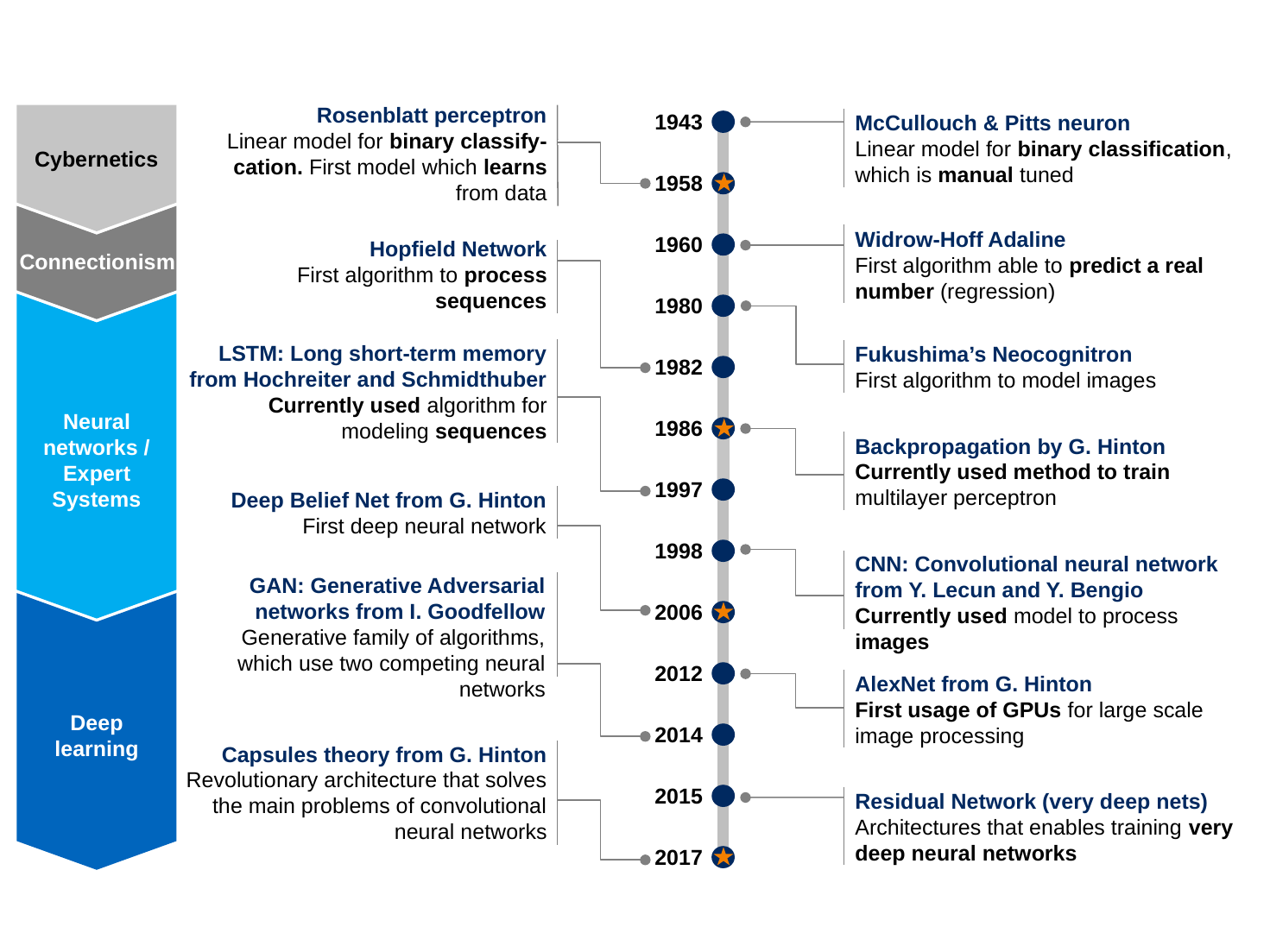

Cybernetics
1943
Rosenblatt perceptron
Linear model for binary classify-cation. First model which learns from data
McCullouch & Pitts neuron
Linear model for binary classification, which is manual tuned

1958

Connectionism

1960
Widrow-Hoff Adaline
First algorithm able to predict a real number (regression)

Hopfield Network
First algorithm to process sequences

1980

LSTM: Long short-term memory from Hochreiter and Schmidthuber
Currently used algorithm for modeling sequences
Fukushima’s Neocognitron
First algorithm to model images
1982

Neural networks / Expert Systems

1986

Backpropagation by G. Hinton
Currently used method to train multilayer perceptron

1997

Deep Belief Net from G. Hinton
First deep neural network

1998

CNN: Convolutional neural network from Y. Lecun and Y. Bengio
Currently used model to process images
GAN: Generative Adversarial networks from I. Goodfellow
Generative family of algorithms, which use two competing neural networks
2006

2012

Deep learning

AlexNet from G. Hinton
First usage of GPUs for large scale image processing
2014

Capsules theory from G. Hinton
Revolutionary architecture that solves the main problems of convolutional neural networks

2015

Residual Network (very deep nets)
Architectures that enables training very deep neural networks

2017